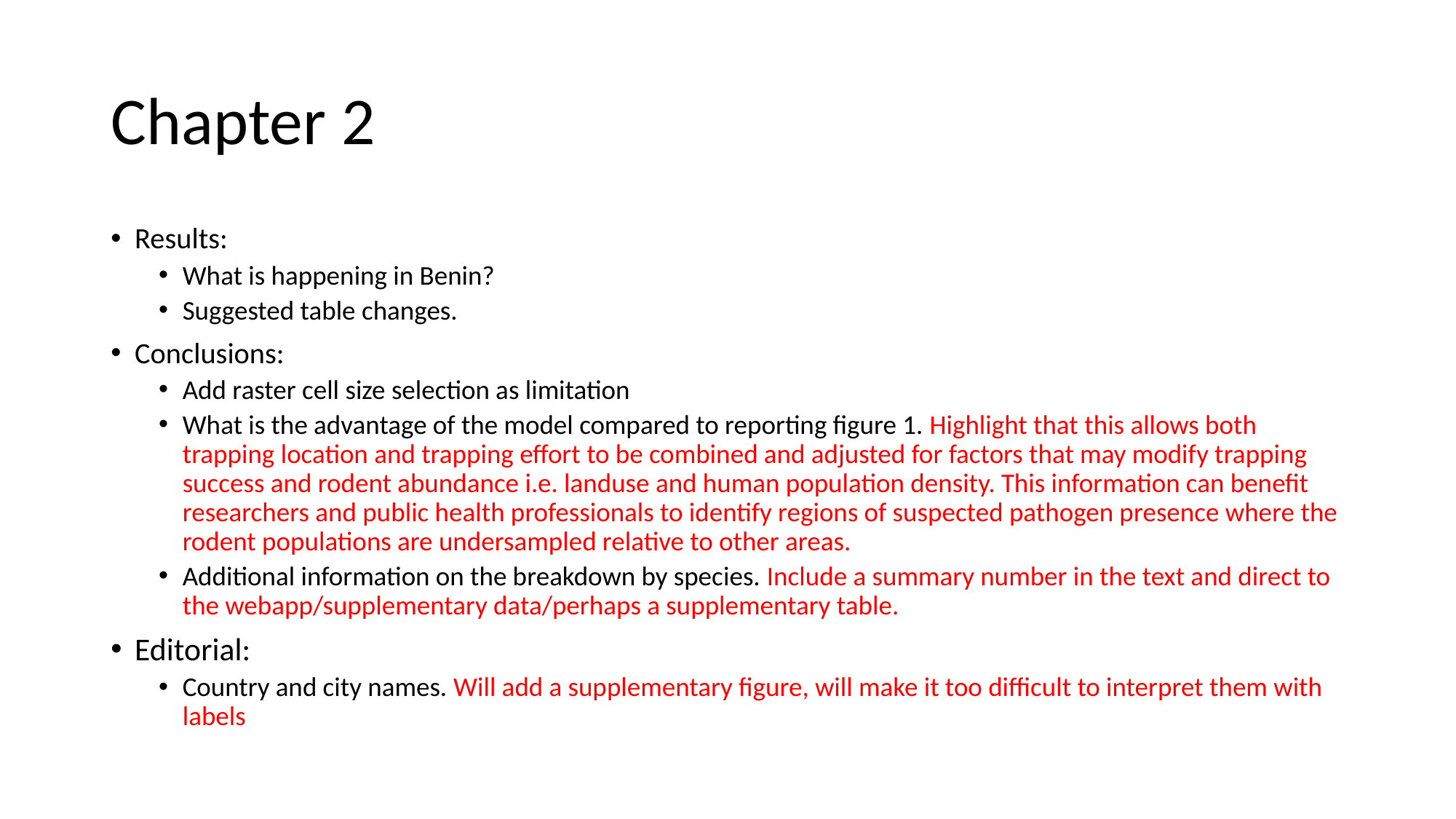

# Chapter 2
Results:
What is happening in Benin?
Suggested table changes.
Conclusions:
Add raster cell size selection as limitation
What is the advantage of the model compared to reporting figure 1. Highlight that this allows both trapping location and trapping effort to be combined and adjusted for factors that may modify trapping success and rodent abundance i.e. landuse and human population density. This information can benefit researchers and public health professionals to identify regions of suspected pathogen presence where the rodent populations are undersampled relative to other areas.
Additional information on the breakdown by species. Include a summary number in the text and direct to the webapp/supplementary data/perhaps a supplementary table.
Editorial:
Country and city names. Will add a supplementary figure, will make it too difficult to interpret them with labels